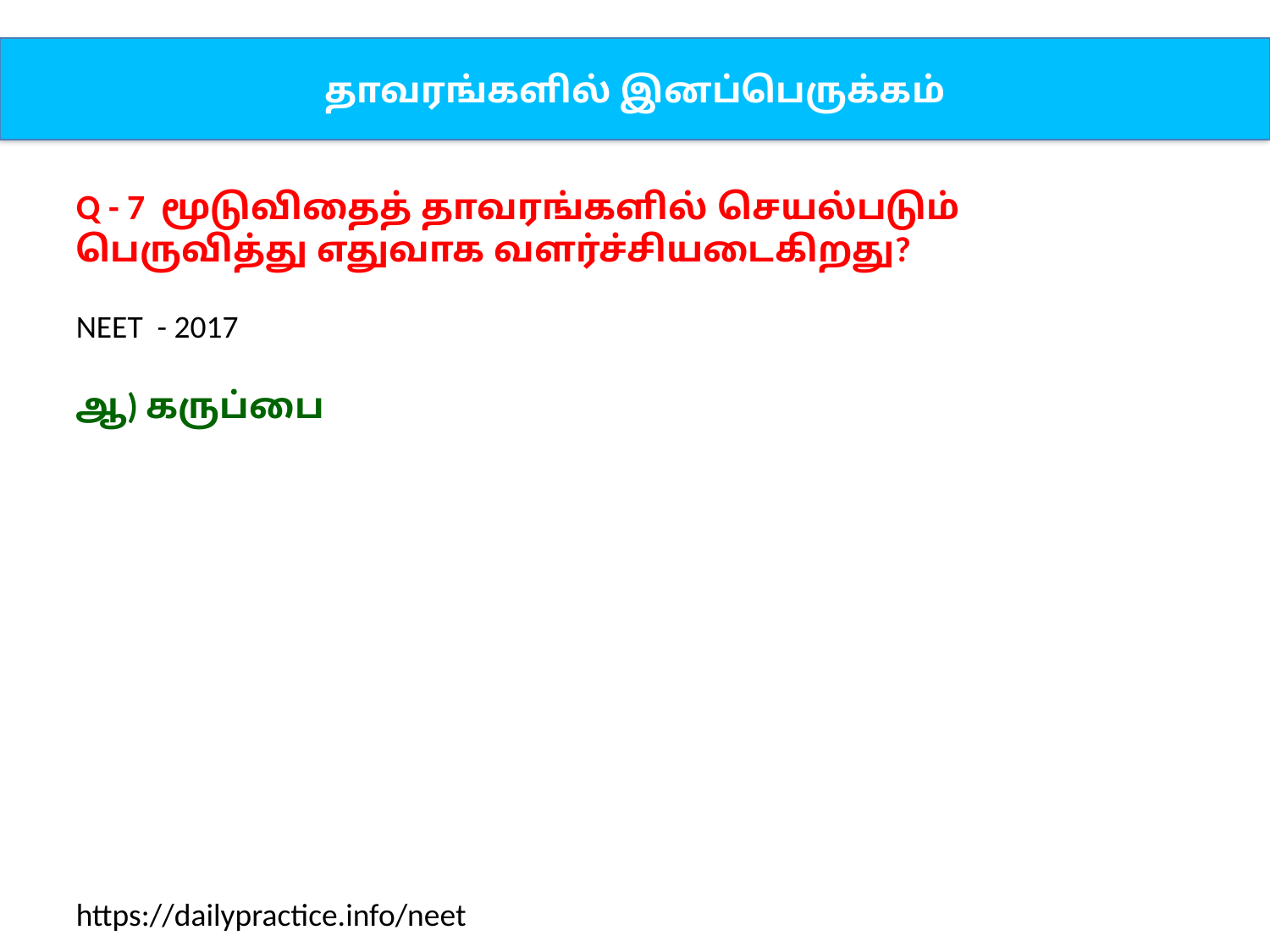

தாவரங்களில் இனப்பெருக்கம்

Q - 7  மூடுவிதைத் தாவரங்களில் செயல்படும் பெருவித்து எதுவாக வளர்ச்சியடைகிறது?

NEET  - 2017

ஆ) கருப்பை
https://dailypractice.info/neet